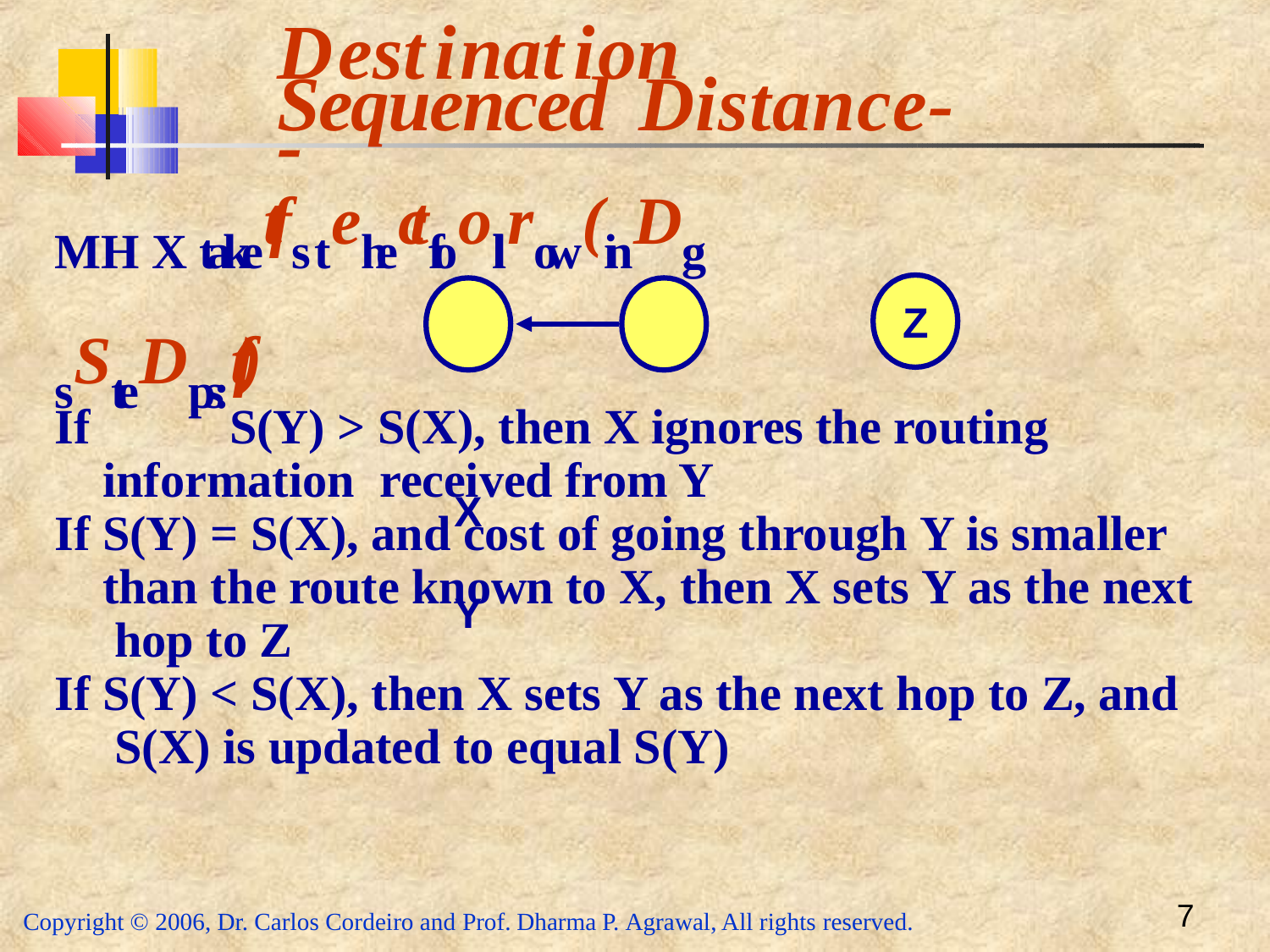

# Destination-
Sequenced	Distance-
MH X taketfs tehectfoollrow(inDg sSteDps:tf)
X	Y

Z

If		S(Y) > S(X), then X ignores the routing information  received from Y
If S(Y) = S(X), and cost of going through Y is smaller  than the route known to X, then X sets Y as the next  hop to Z
If S(Y) < S(X), then X sets Y as the next hop to Z, and  S(X) is updated to equal S(Y)
7
Copyright © 2006, Dr. Carlos Cordeiro and Prof. Dharma P. Agrawal, All rights reserved.